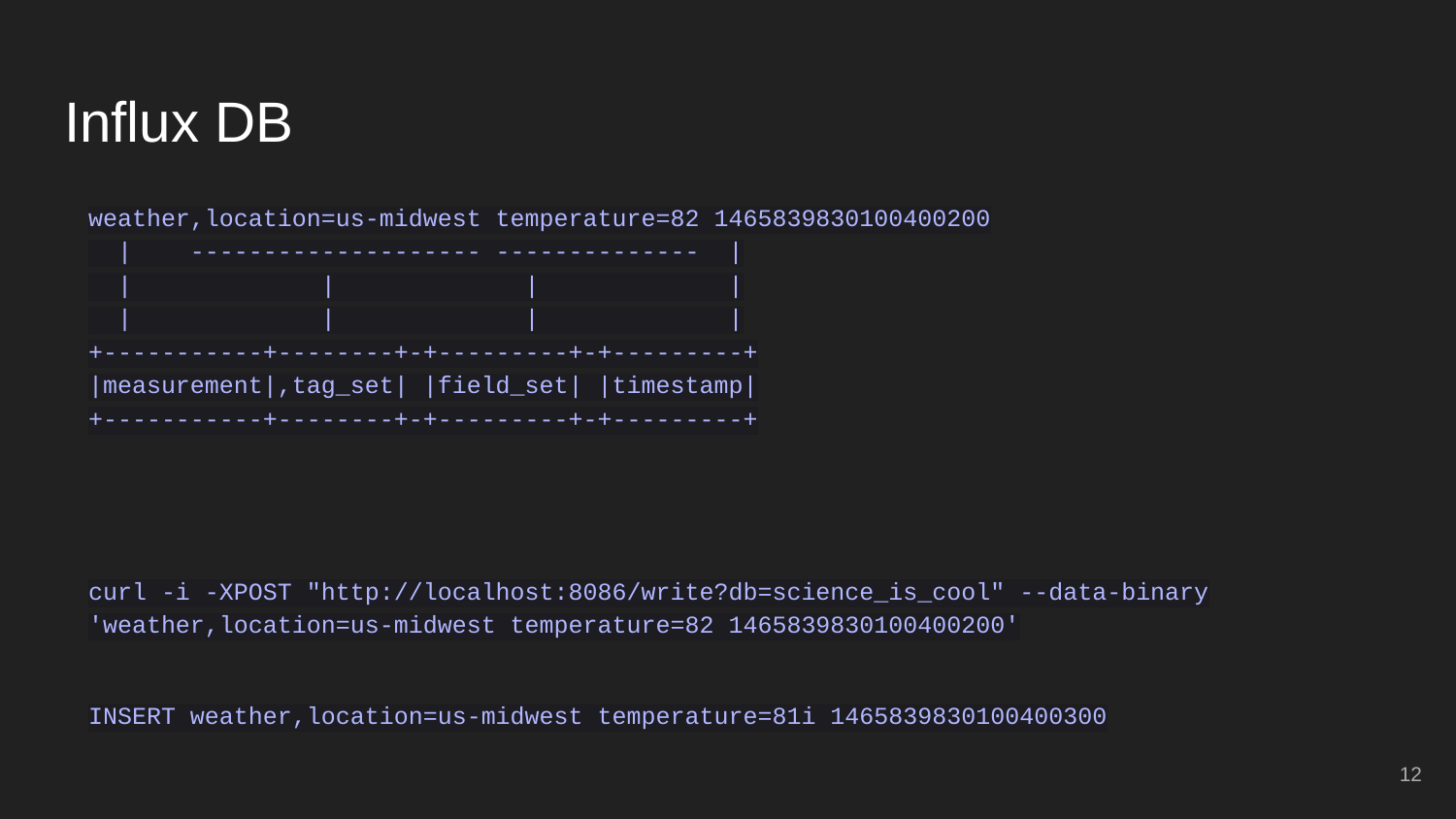

# Influx DB
weather,location=us-midwest temperature=82 1465839830100400200
  |    -------------------- --------------  |
  |             |             |             |
  |             |             |             |
+-----------+--------+-+---------+-+---------+
|measurement|,tag_set| |field_set| |timestamp|
+-----------+--------+-+---------+-+---------+

curl -i -XPOST "http://localhost:8086/write?db=science_is_cool" --data-binary 'weather,location=us-midwest temperature=82 1465839830100400200'
INSERT weather,location=us-midwest temperature=81i 1465839830100400300

12